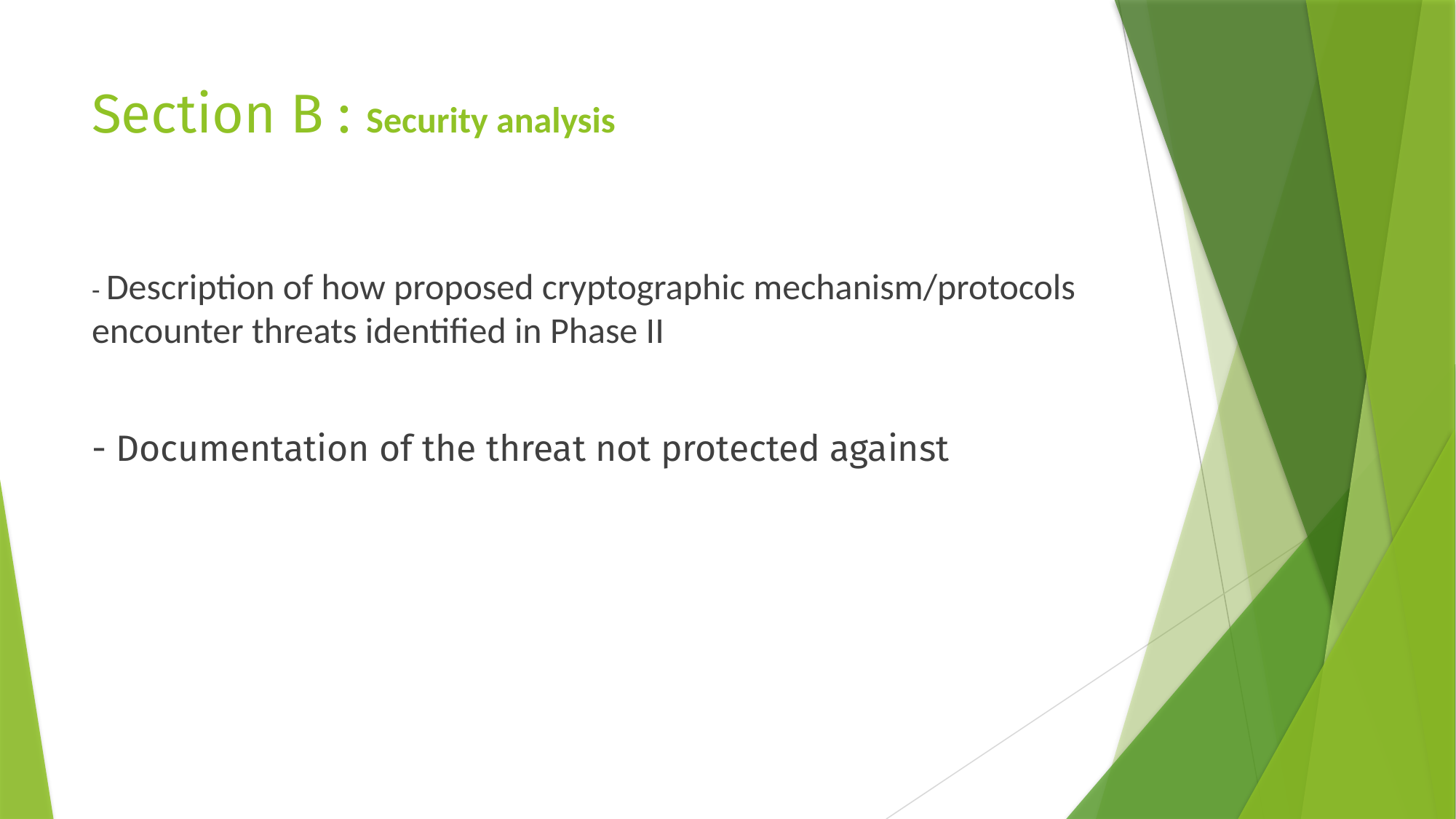

# Section B : Security analysis
- Description of how proposed cryptographic mechanism/protocols encounter threats identified in Phase II

- Documentation of the threat not protected against